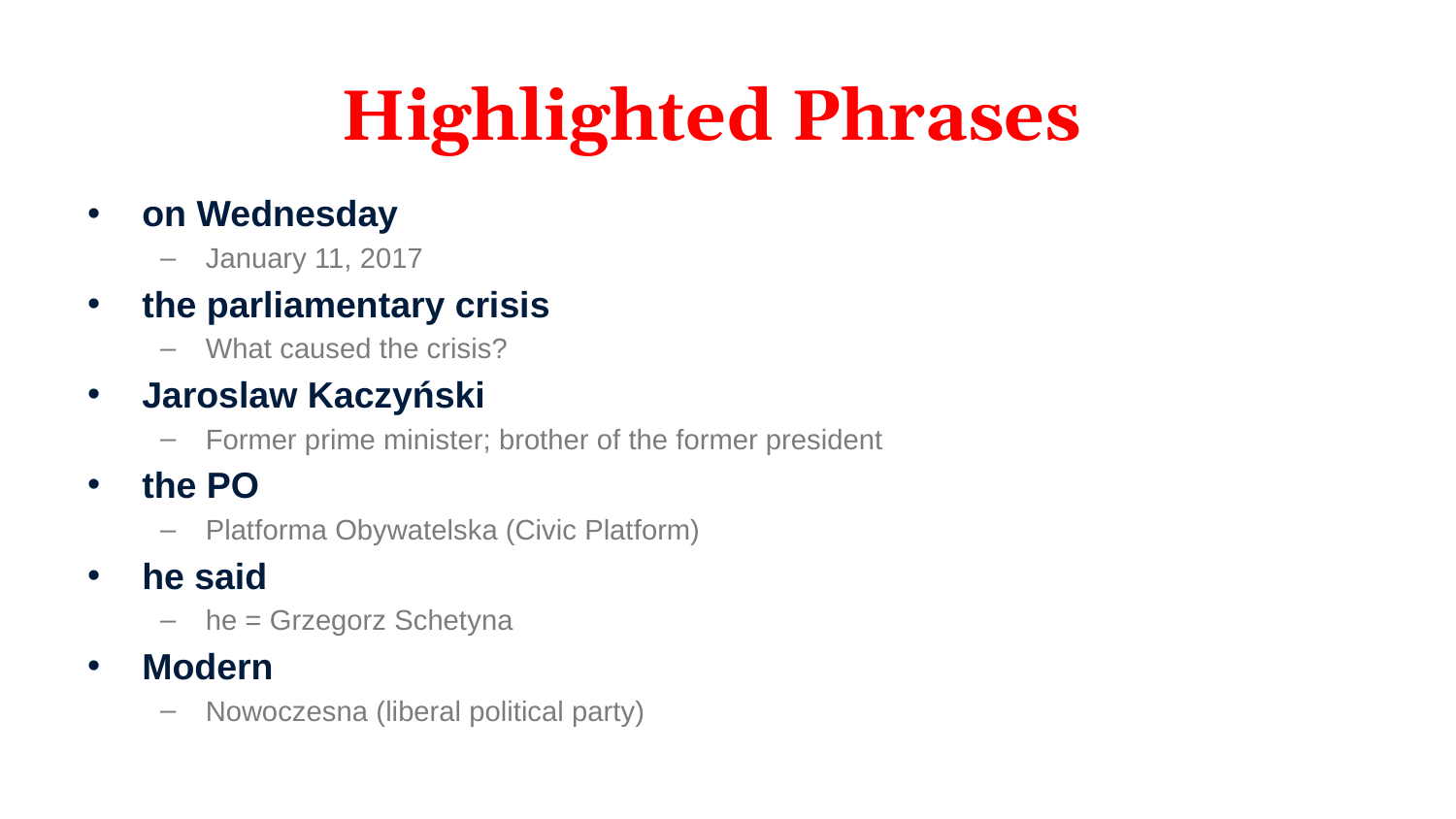

# Highlighted Phrases
on Wednesday
January 11, 2017
the parliamentary crisis
What caused the crisis?
Jaroslaw Kaczyński
Former prime minister; brother of the former president
the PO
Platforma Obywatelska (Civic Platform)
he said
he = Grzegorz Schetyna
Modern
Nowoczesna (liberal political party)